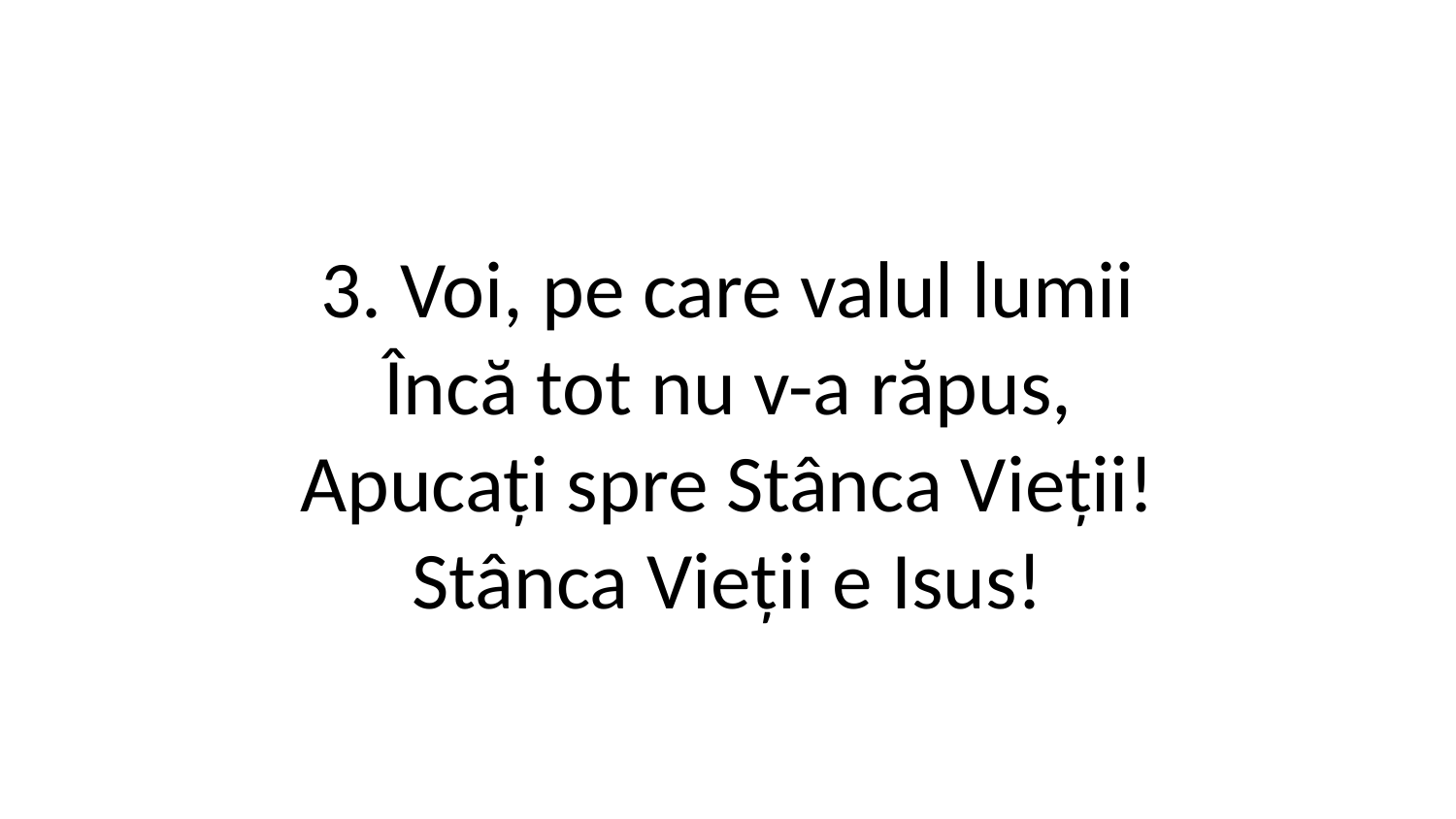

3. Voi, pe care valul lumii
Încă tot nu v-a răpus,
Apucați spre Stânca Vieții!
Stânca Vieții e Isus!